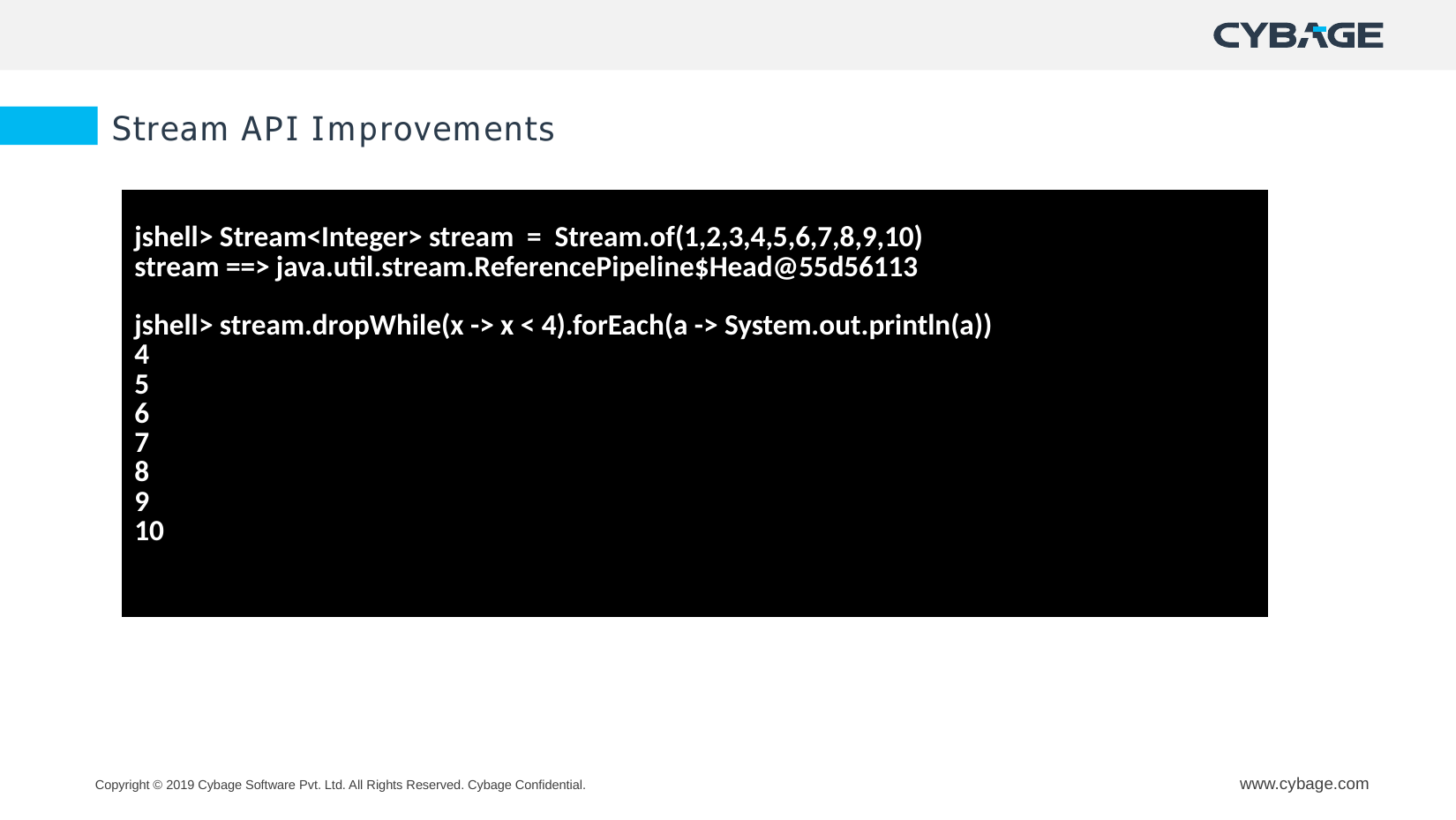

Stream API Improvements

| jshell> Stream<Integer> stream = Stream.of(1,2,3,4,5,6,7,8,9,10) stream ==> java.util.stream.ReferencePipeline$Head@55d56113 jshell> stream.dropWhile(x -> x < 4).forEach(a -> System.out.println(a)) 4 5 6 7 8 9 10 |
| --- |